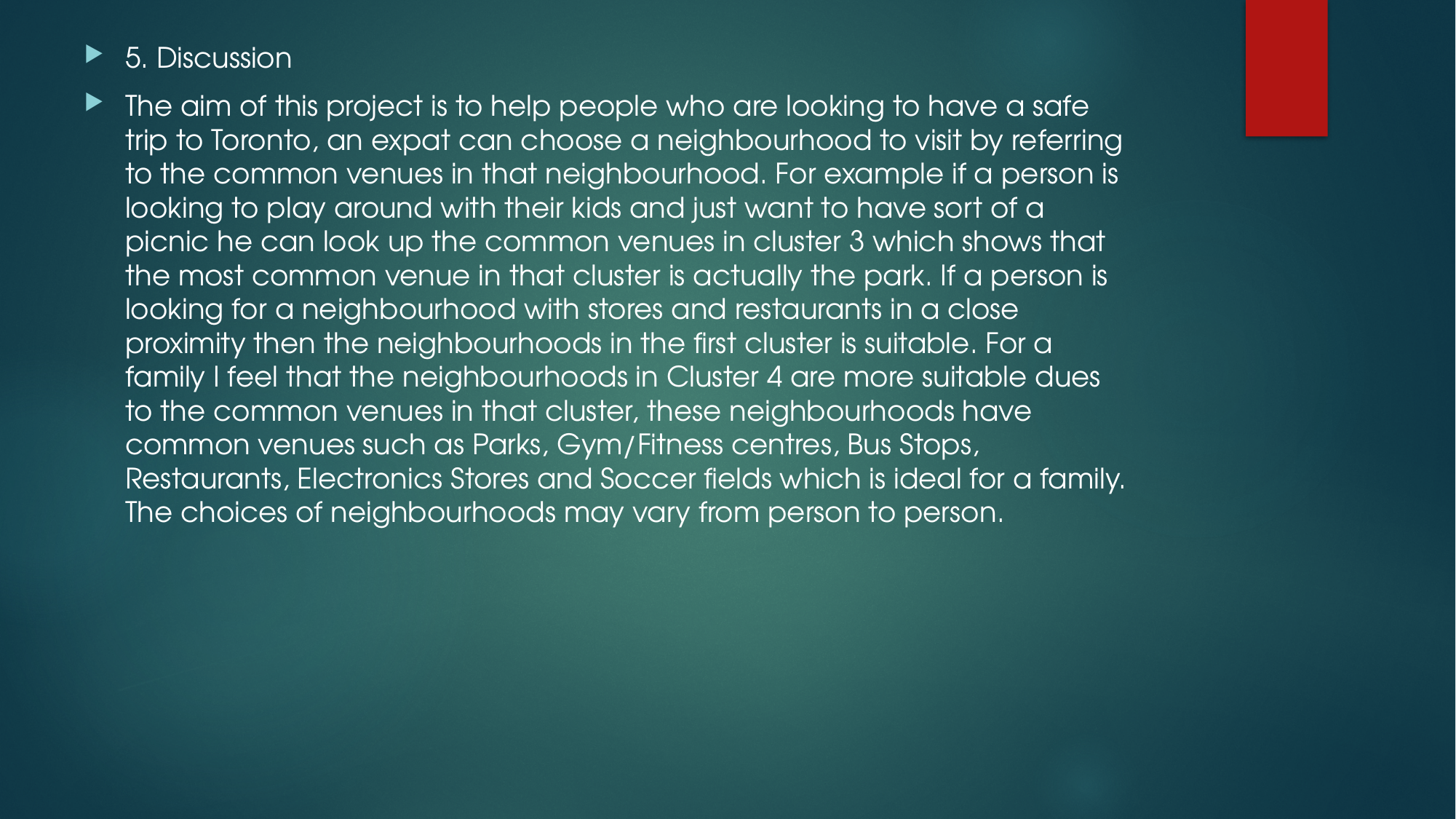

5. Discussion
The aim of this project is to help people who are looking to have a safe trip to Toronto, an expat can choose a neighbourhood to visit by referring to the common venues in that neighbourhood. For example if a person is looking to play around with their kids and just want to have sort of a picnic he can look up the common venues in cluster 3 which shows that the most common venue in that cluster is actually the park. If a person is looking for a neighbourhood with stores and restaurants in a close proximity then the neighbourhoods in the first cluster is suitable. For a family I feel that the neighbourhoods in Cluster 4 are more suitable dues to the common venues in that cluster, these neighbourhoods have common venues such as Parks, Gym/Fitness centres, Bus Stops, Restaurants, Electronics Stores and Soccer fields which is ideal for a family. The choices of neighbourhoods may vary from person to person.